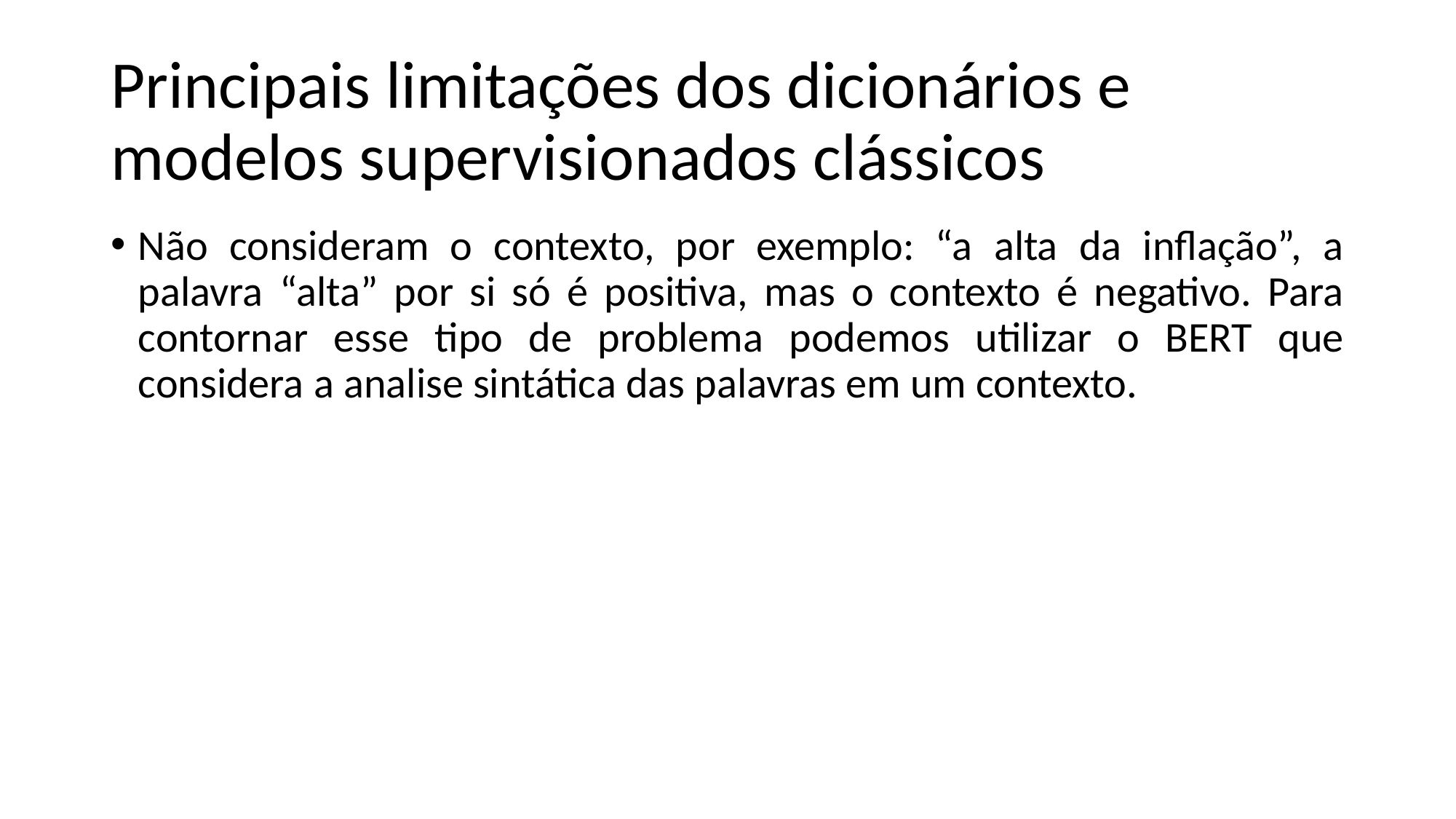

# Principais limitações dos dicionários e modelos supervisionados clássicos
Não consideram o contexto, por exemplo: “a alta da inflação”, a palavra “alta” por si só é positiva, mas o contexto é negativo. Para contornar esse tipo de problema podemos utilizar o BERT que considera a analise sintática das palavras em um contexto.